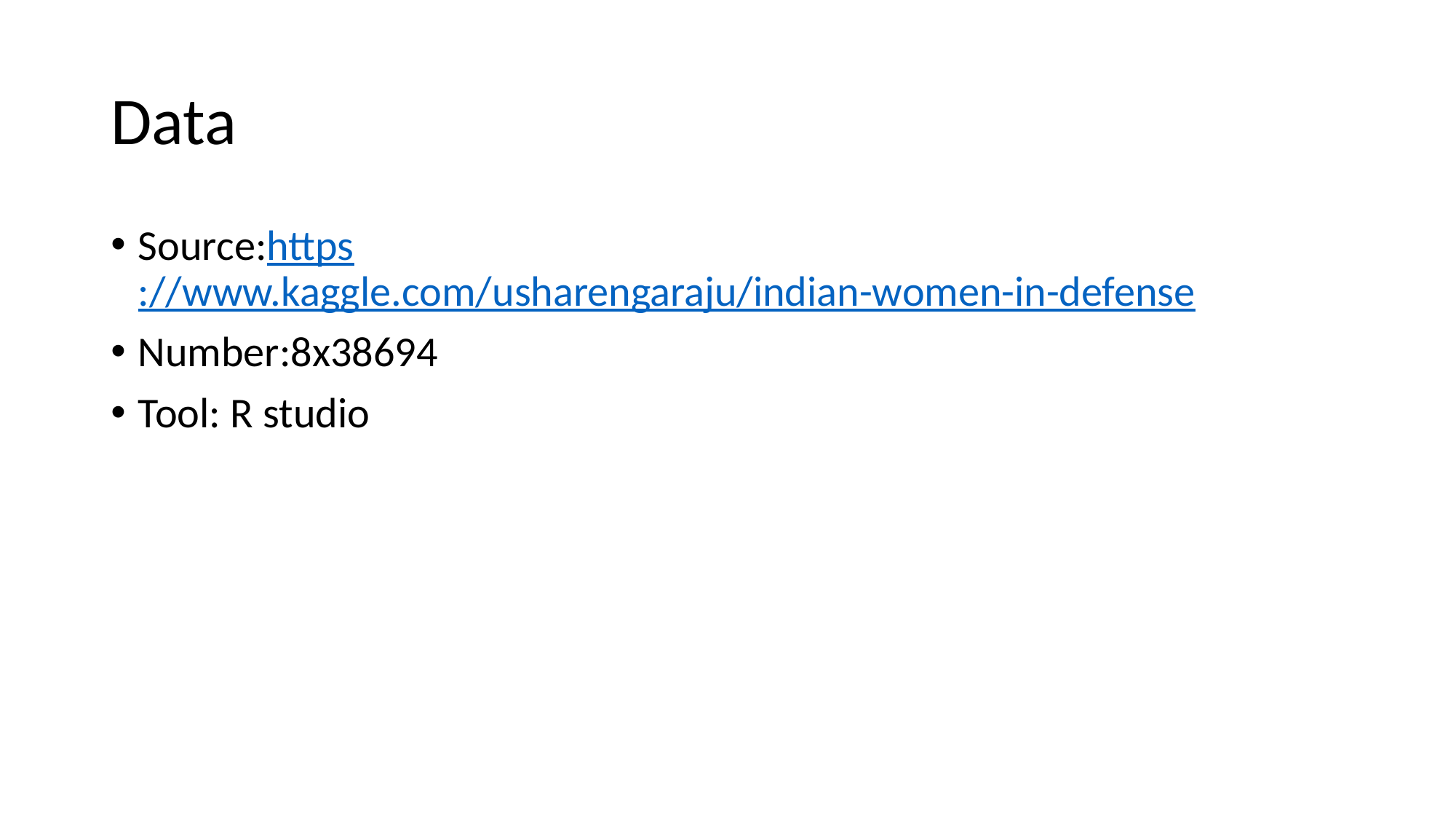

# Data
Source:https://www.kaggle.com/usharengaraju/indian-women-in-defense
Number:8x38694
Tool: R studio